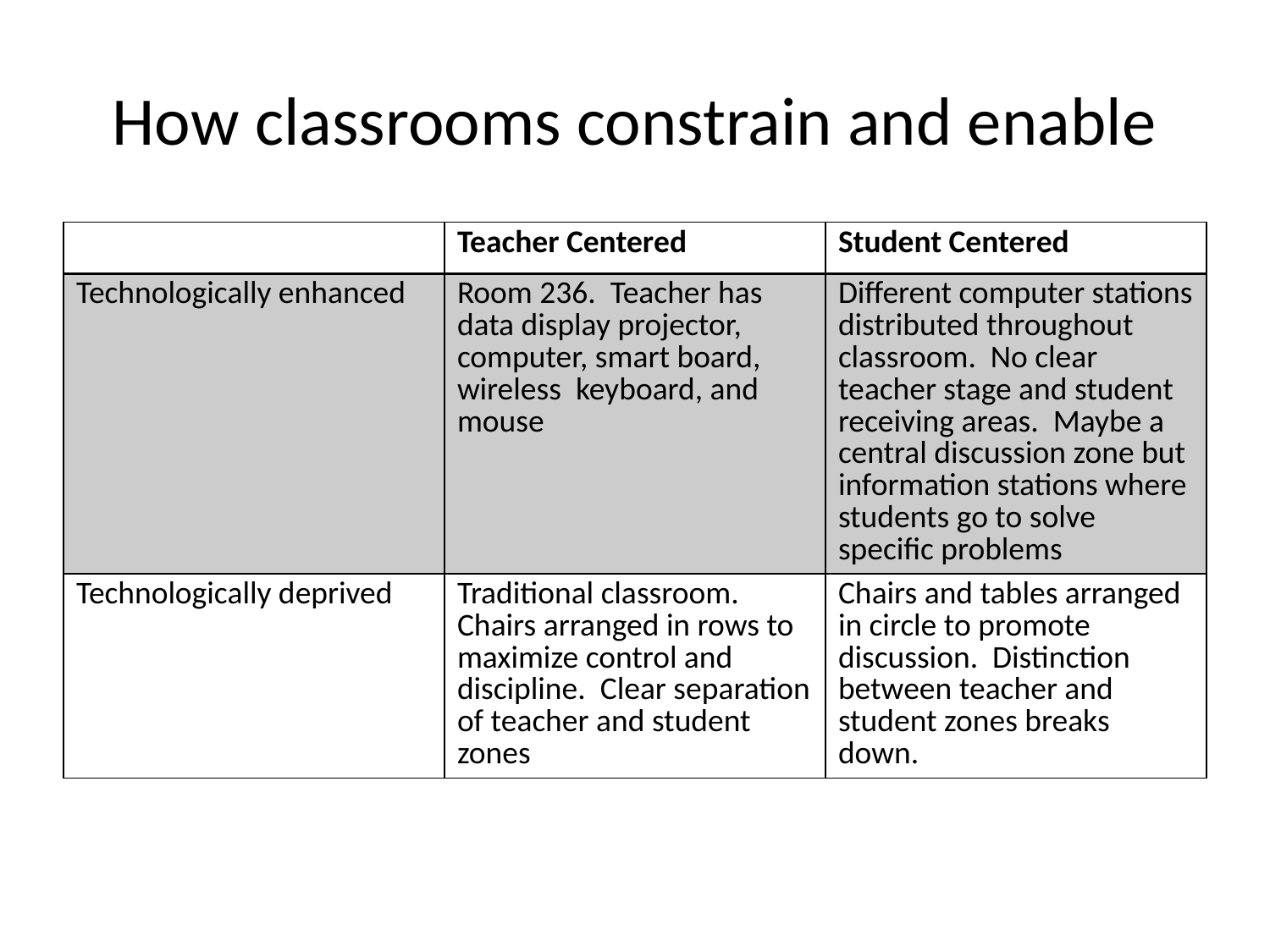

# How classrooms constrain and enable
|  | Teacher Centered | Student Centered |
| --- | --- | --- |
| Technologically enhanced | Room 236. Teacher has data display projector, computer, smart board, wireless keyboard, and mouse | Different computer stations distributed throughout classroom. No clear teacher stage and student receiving areas. Maybe a central discussion zone but information stations where students go to solve specific problems |
| Technologically deprived | Traditional classroom. Chairs arranged in rows to maximize control and discipline. Clear separation of teacher and student zones | Chairs and tables arranged in circle to promote discussion. Distinction between teacher and student zones breaks down. |